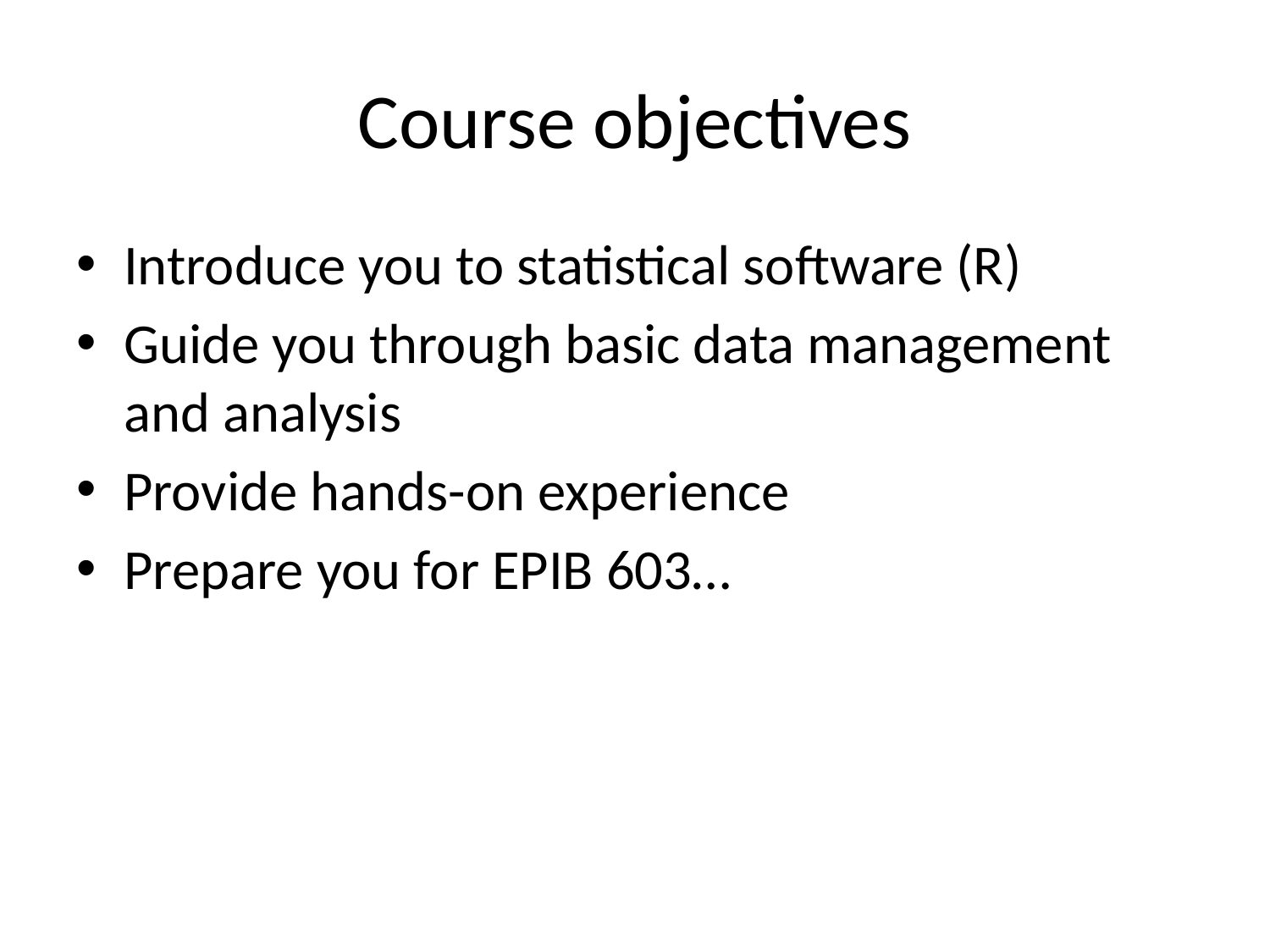

# Course objectives
Introduce you to statistical software (R)
Guide you through basic data management and analysis
Provide hands-on experience
Prepare you for EPIB 603…